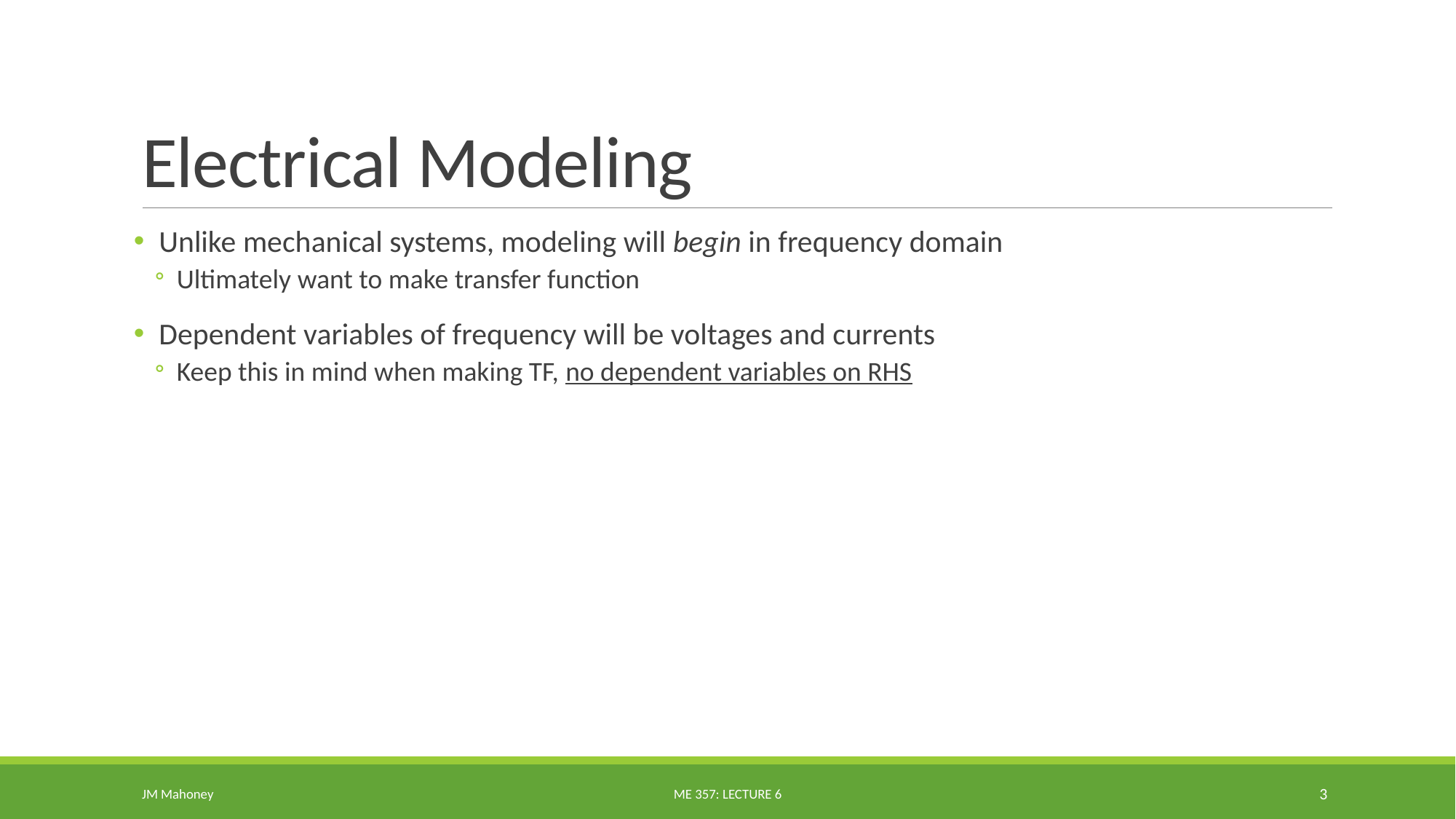

# Electrical Modeling
Unlike mechanical systems, modeling will begin in frequency domain
Ultimately want to make transfer function
Dependent variables of frequency will be voltages and currents
Keep this in mind when making TF, no dependent variables on RHS

JM Mahoney
ME 357: Lecture 6
3